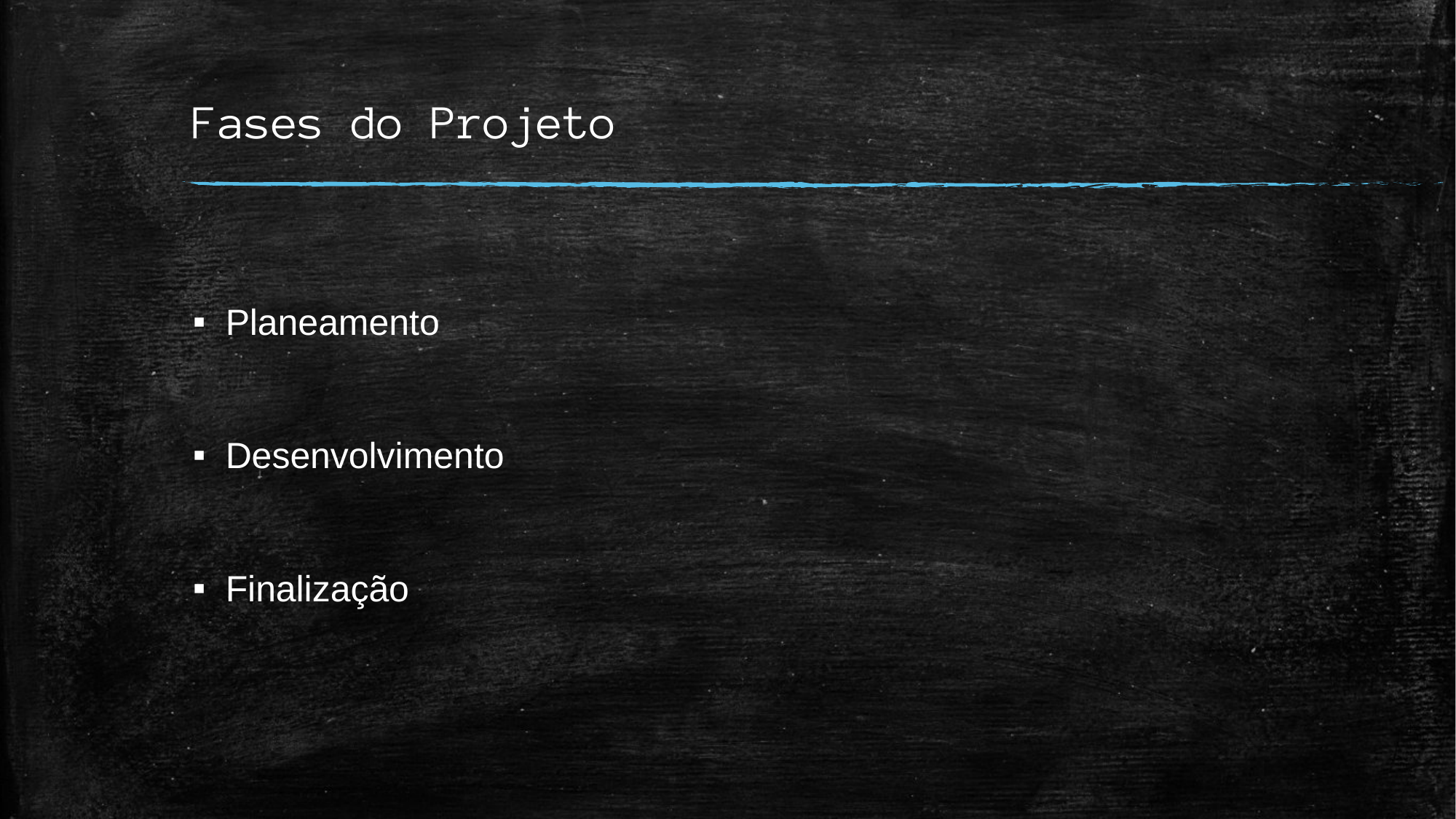

# Fases do Projeto

Planeamento

Desenvolvimento

Finalização